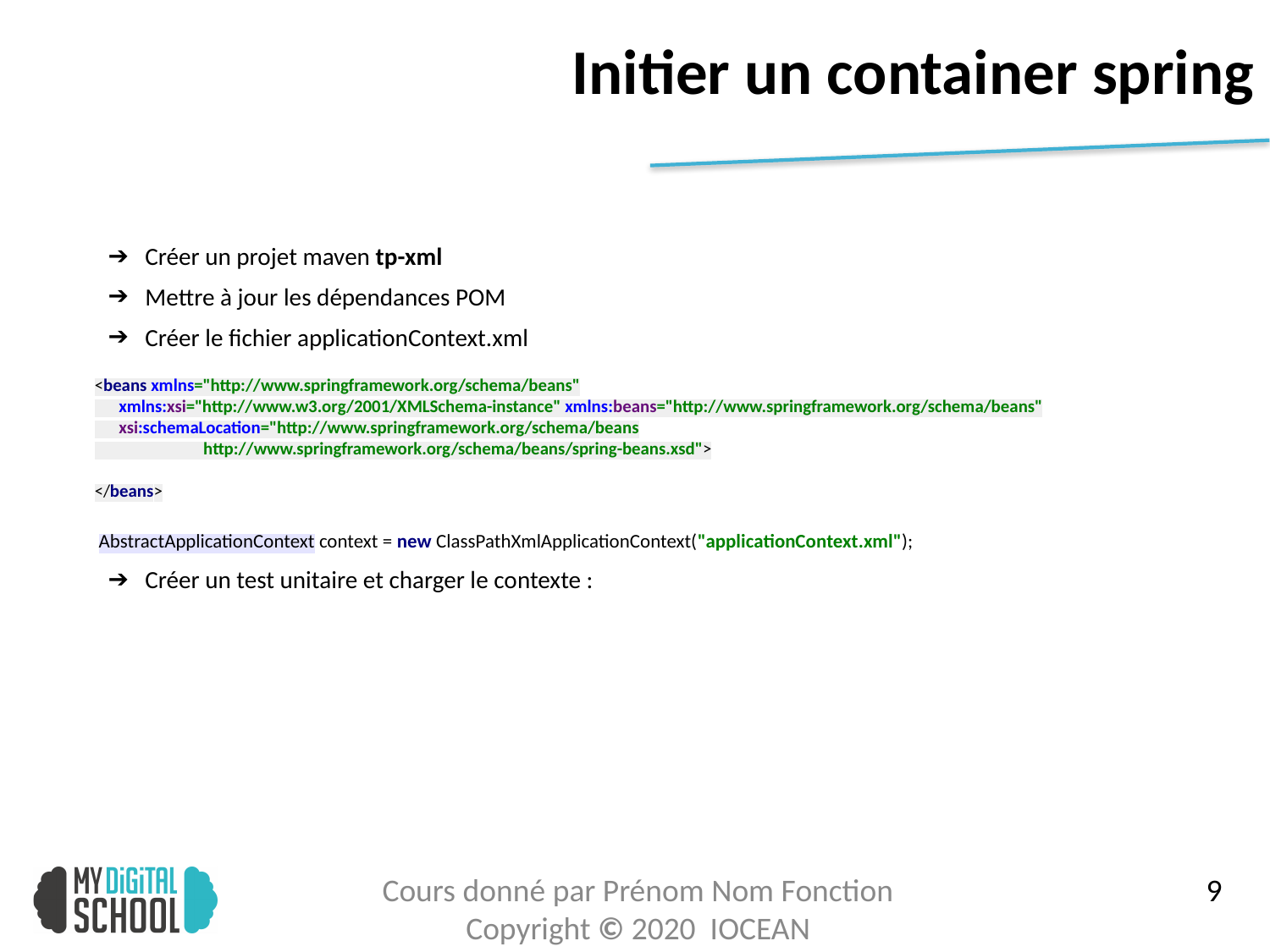

# Initier un container spring
 Créer un projet maven tp-xml
 Mettre à jour les dépendances POM
 Créer le fichier applicationContext.xml

 Créer un test unitaire et charger le contexte :

<beans xmlns="http://www.springframework.org/schema/beans"
      xmlns:xsi="http://www.w3.org/2001/XMLSchema-instance" xmlns:beans="http://www.springframework.org/schema/beans"
      xsi:schemaLocation="http://www.springframework.org/schema/beans
                           http://www.springframework.org/schema/beans/spring-beans.xsd">

</beans>

AbstractApplicationContext context = new ClassPathXmlApplicationContext("applicationContext.xml");

9